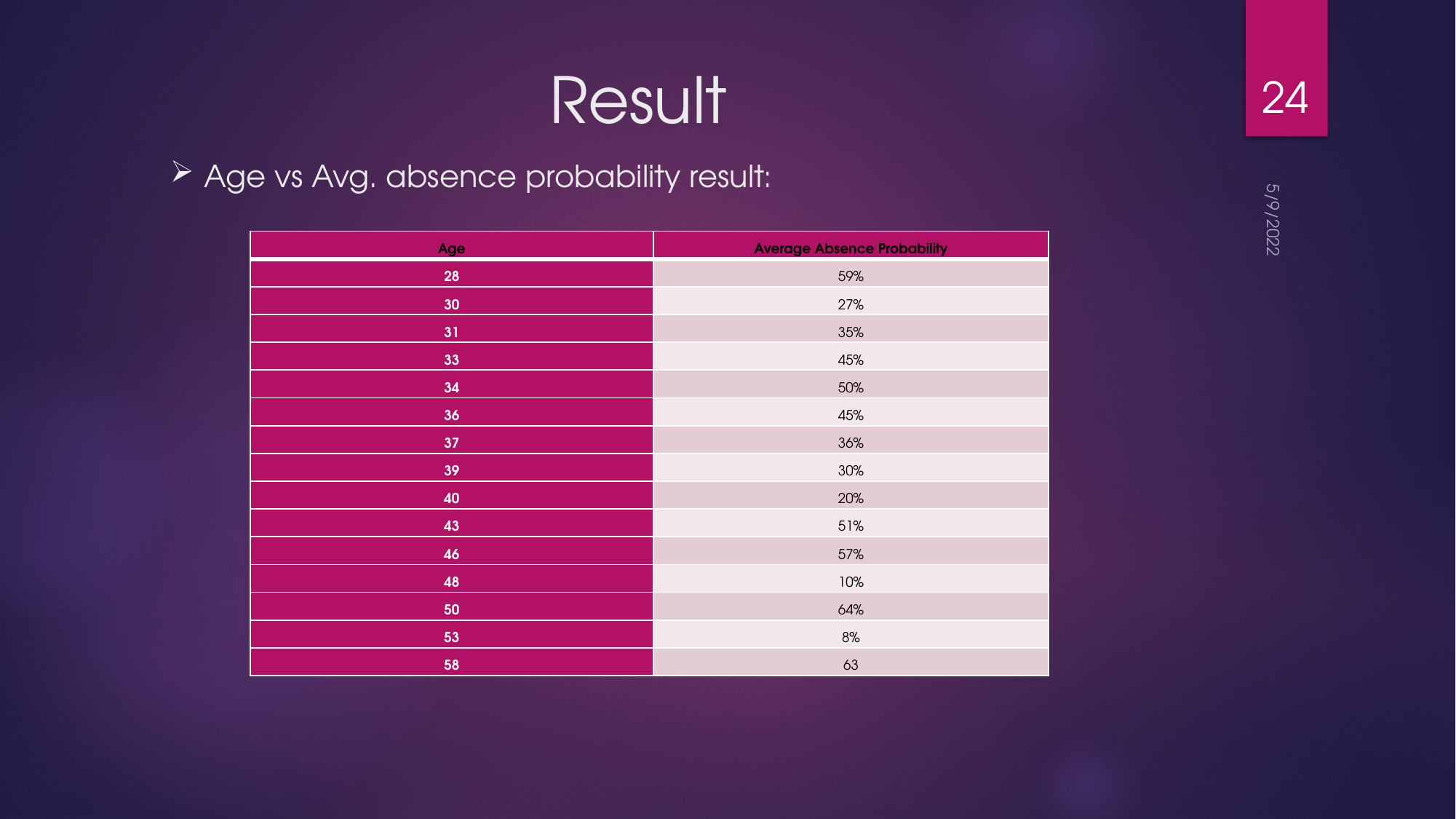

24
# Result
Age vs Avg. absence probability result:

5/9/2022
| Age | Average Absence Probability |
| --- | --- |
| 28 | 59% |
| 30 | 27% |
| 31 | 35% |
| 33 | 45% |
| 34 | 50% |
| 36 | 45% |
| 37 | 36% |
| 39 | 30% |
| 40 | 20% |
| 43 | 51% |
| 46 | 57% |
| 48 | 10% |
| 50 | 64% |
| 53 | 8% |
| 58 | 63 |